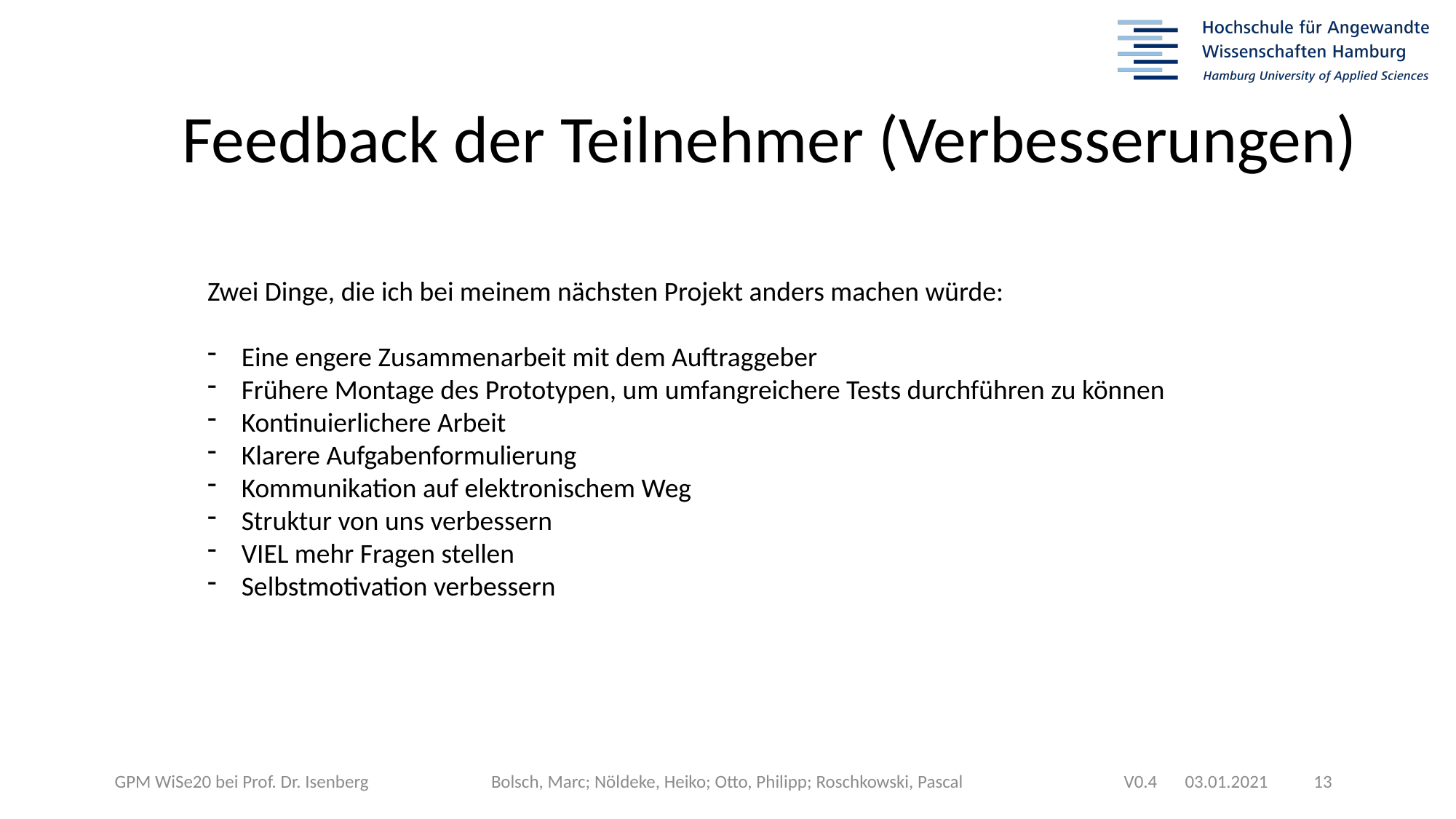

Feedback der Teilnehmer (Verbesserungen)

Zwei Dinge, die ich bei meinem nächsten Projekt anders machen würde:

Eine engere Zusammenarbeit mit dem Auftraggeber
Frühere Montage des Prototypen, um umfangreichere Tests durchführen zu können
Kontinuierlichere Arbeit
Klarere Aufgabenformulierung
Kommunikation auf elektronischem Weg
Struktur von uns verbessern
VIEL mehr Fragen stellen
Selbstmotivation verbessern

03.01.2021
	 13